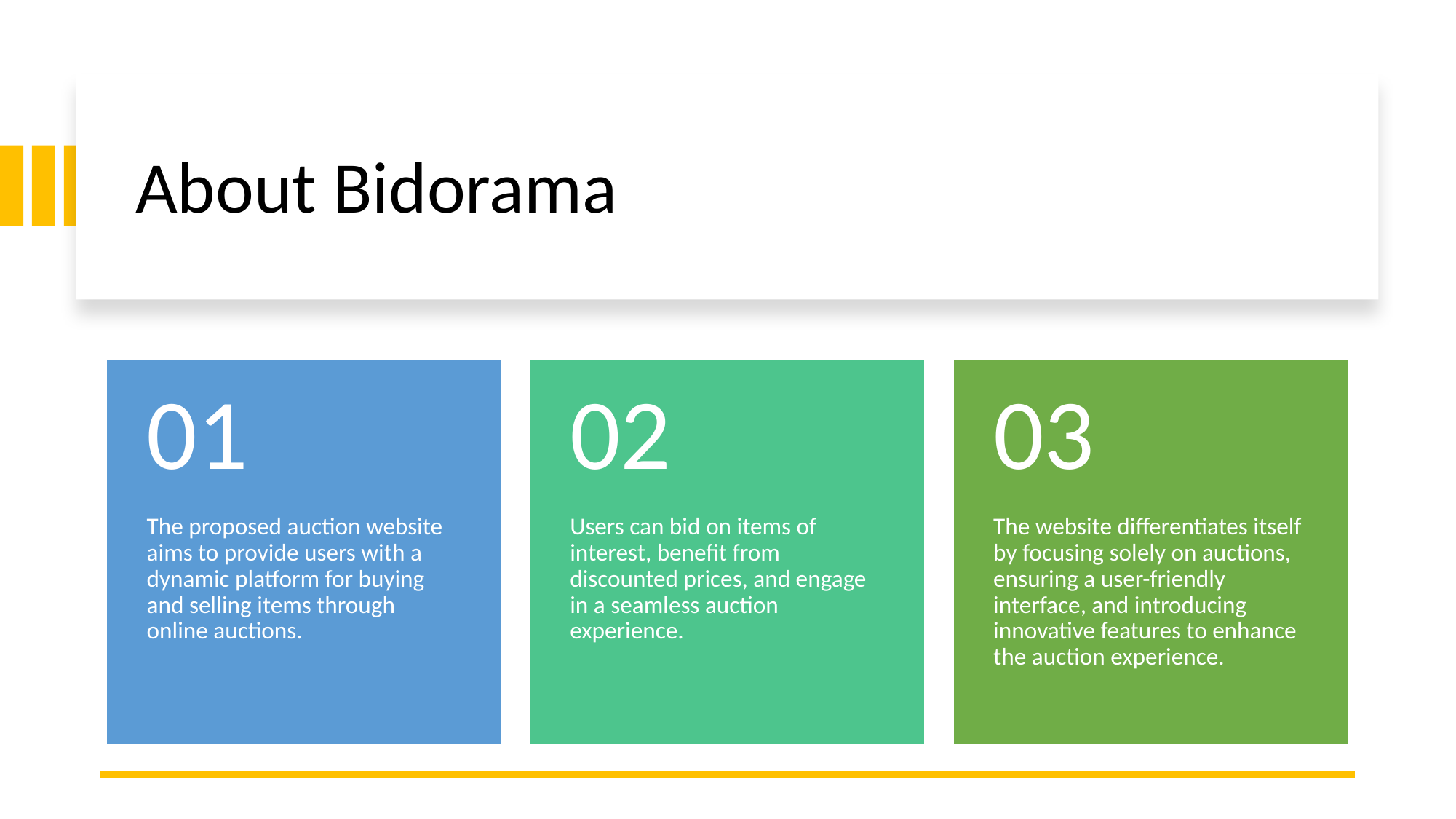

# About Bidorama

The proposed auction website aims to provide users with a dynamic platform for buying and selling items through online auctions.
01
Users can bid on items of interest, benefit from discounted prices, and engage in a seamless auction experience.
02
The website differentiates itself by focusing solely on auctions, ensuring a user-friendly interface, and introducing innovative features to enhance the auction experience.
03